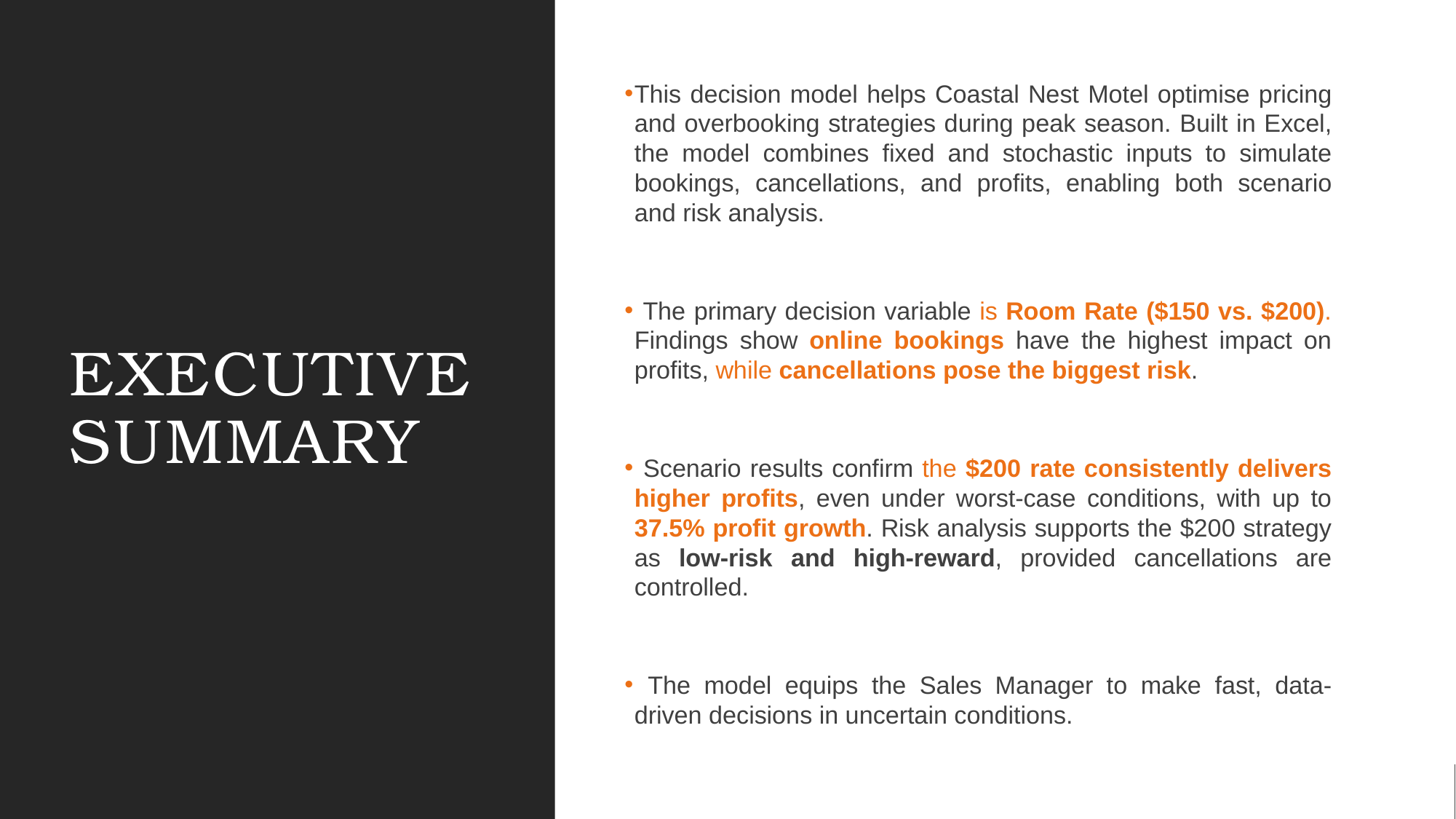

# Executive Summary
This decision model helps Coastal Nest Motel optimise pricing and overbooking strategies during peak season. Built in Excel, the model combines fixed and stochastic inputs to simulate bookings, cancellations, and profits, enabling both scenario and risk analysis.

 The primary decision variable is Room Rate ($150 vs. $200). Findings show online bookings have the highest impact on profits, while cancellations pose the biggest risk.

 Scenario results confirm the $200 rate consistently delivers higher profits, even under worst-case conditions, with up to 37.5% profit growth. Risk analysis supports the $200 strategy as low-risk and high-reward, provided cancellations are controlled.

 The model equips the Sales Manager to make fast, data-driven decisions in uncertain conditions.